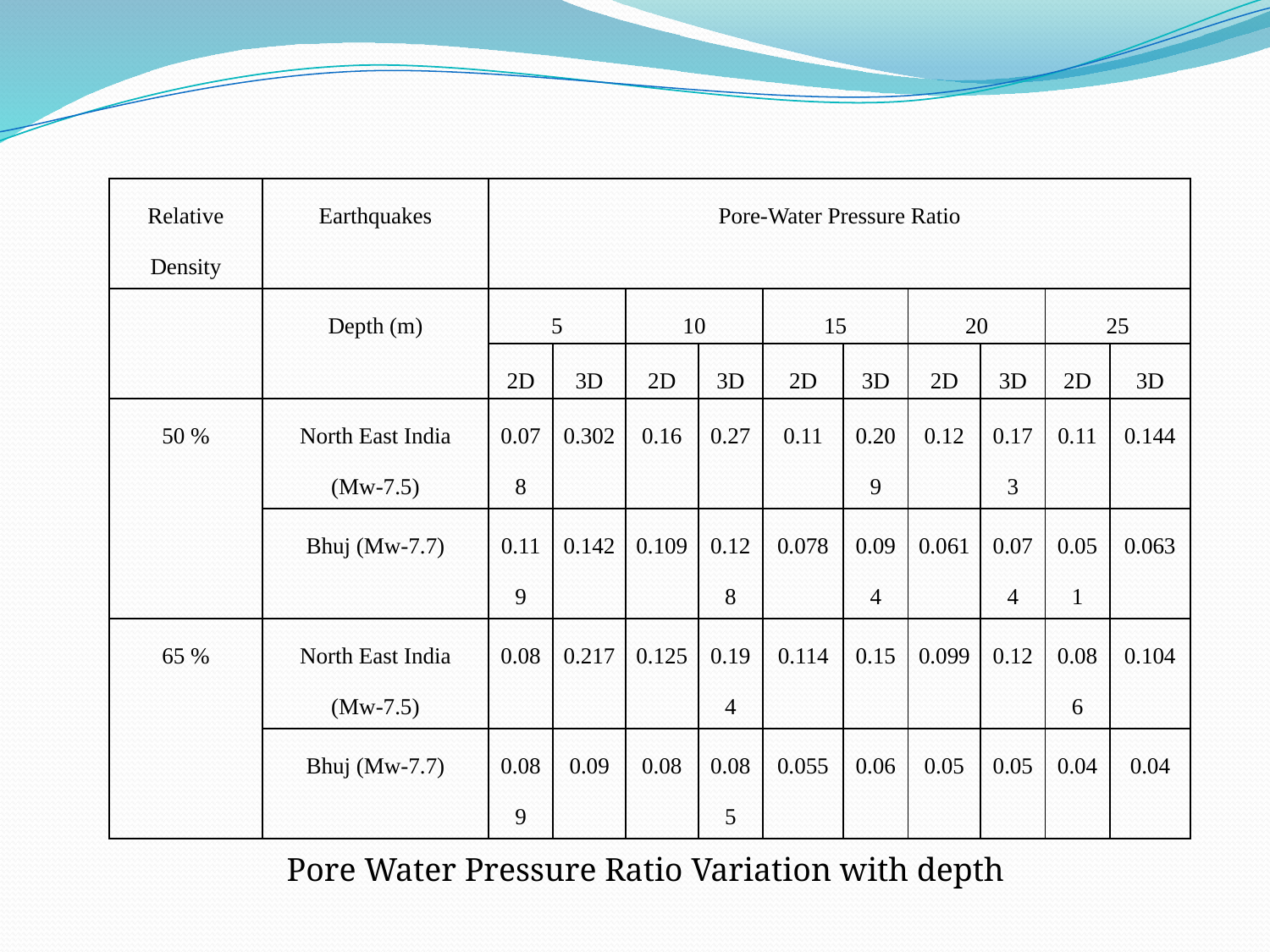

| Relative Density | Earthquakes | Pore-Water Pressure Ratio |  |  |  |  |  |  |  |  |  |
| --- | --- | --- | --- | --- | --- | --- | --- | --- | --- | --- | --- |
|  | Depth (m) | 5 |  | 10 |  | 15 |  | 20 |  | 25 |  |
|  |  | 2D | 3D | 2D | 3D | 2D | 3D | 2D | 3D | 2D | 3D |
| 50 % | North East India (Mw-7.5) | 0.078 | 0.302 | 0.16 | 0.27 | 0.11 | 0.209 | 0.12 | 0.173 | 0.11 | 0.144 |
|  | Bhuj (Mw-7.7) | 0.119 | 0.142 | 0.109 | 0.128 | 0.078 | 0.094 | 0.061 | 0.074 | 0.051 | 0.063 |
| 65 % | North East India (Mw-7.5) | 0.08 | 0.217 | 0.125 | 0.194 | 0.114 | 0.15 | 0.099 | 0.12 | 0.086 | 0.104 |
|  | Bhuj (Mw-7.7) | 0.089 | 0.09 | 0.08 | 0.085 | 0.055 | 0.06 | 0.05 | 0.05 | 0.04 | 0.04 |
                          Pore Water Pressure Ratio Variation with depth